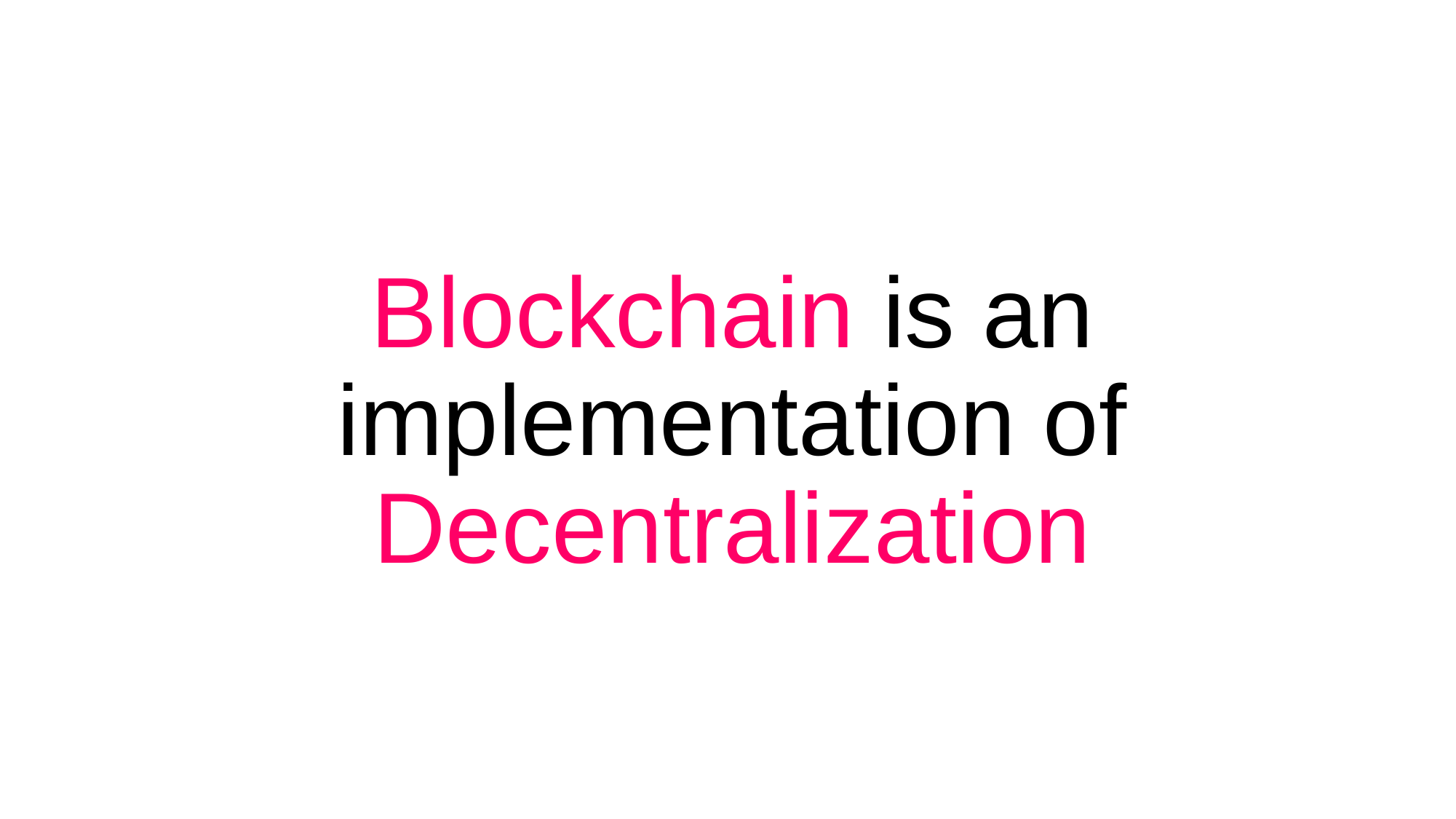

# Blockchain is an implementation of Decentralization